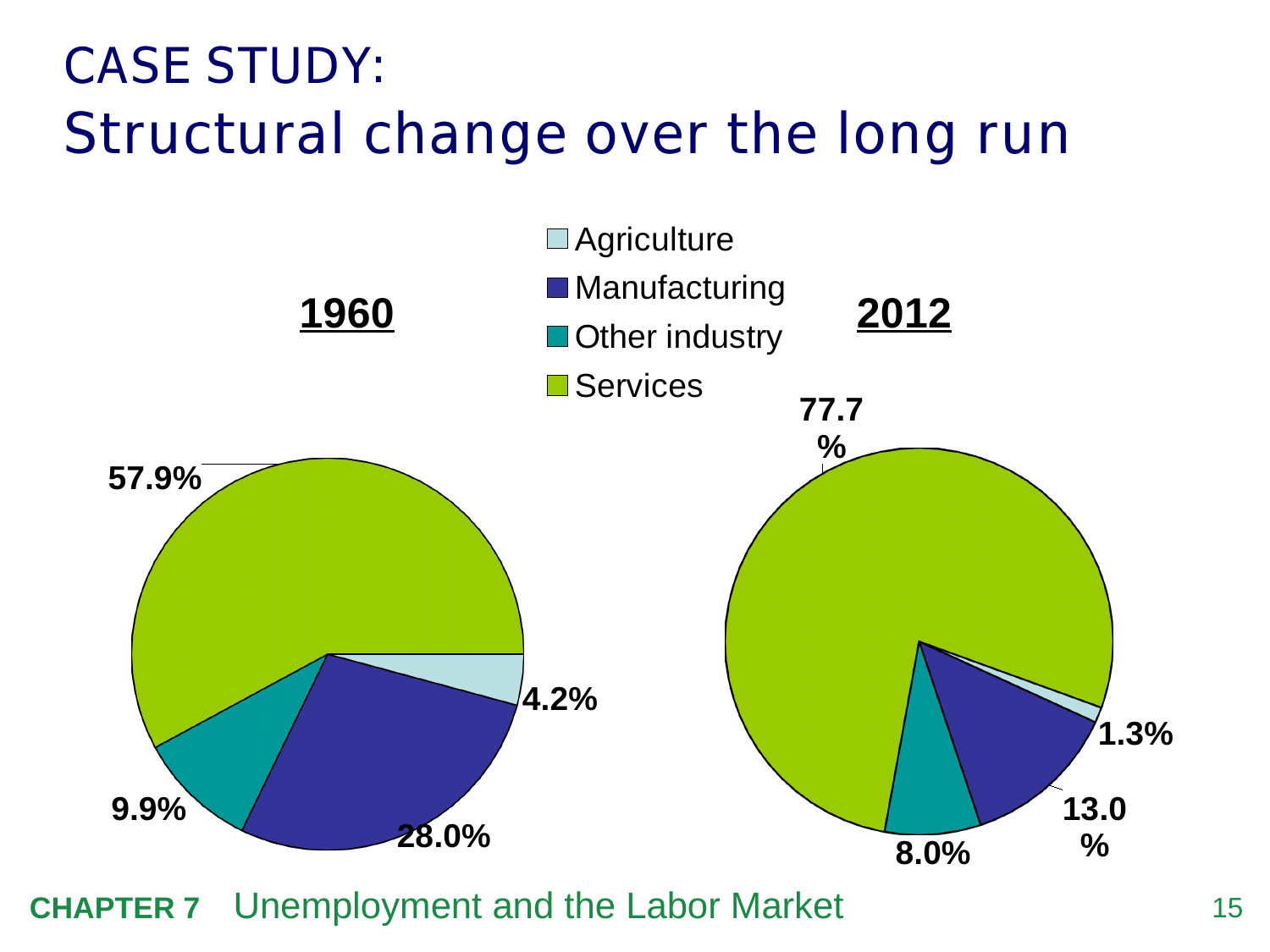

# CASE STUDY: Structural change over the long run

[unsupported chart]

[unsupported chart]